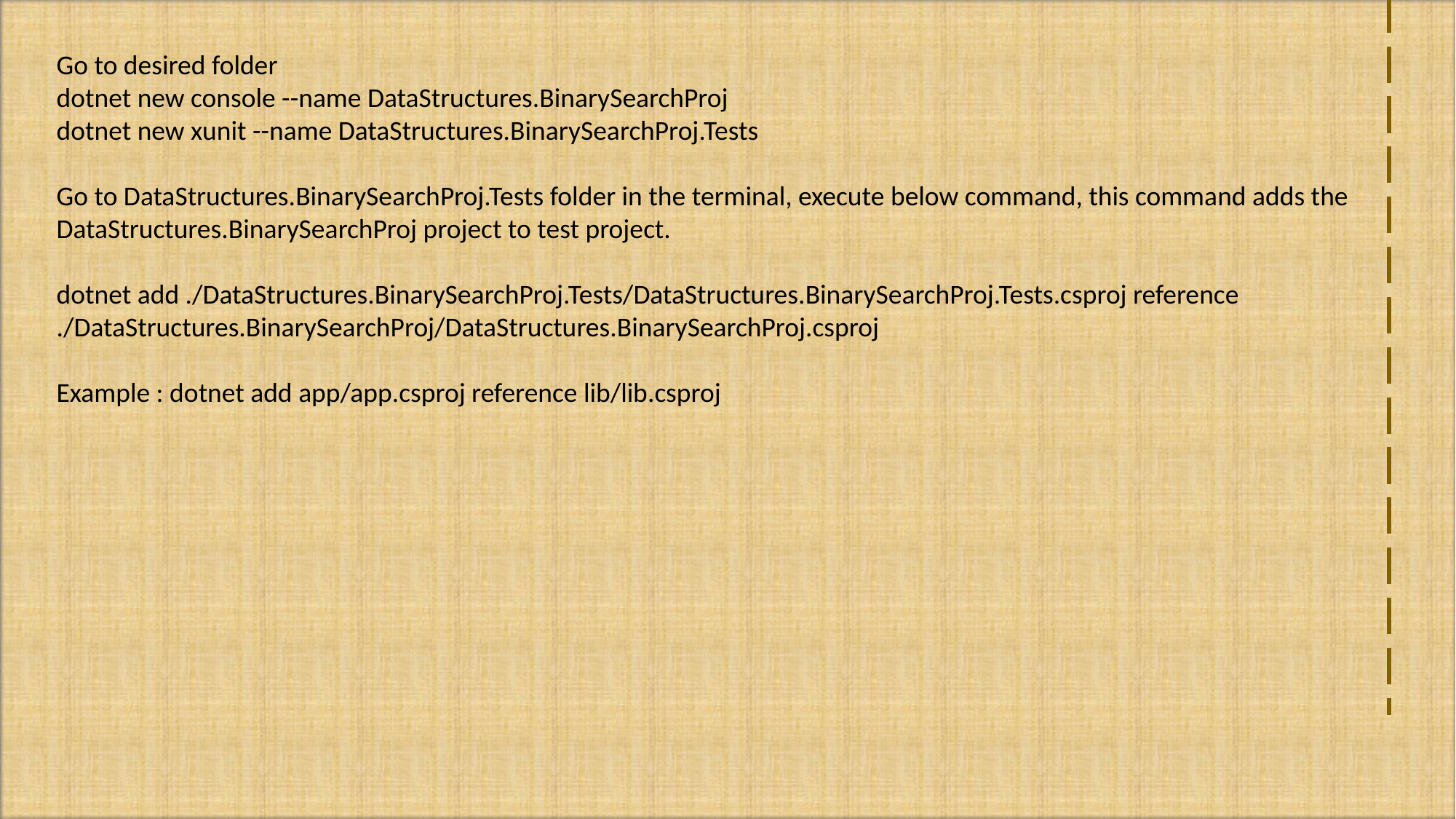

Go to desired folder
dotnet new console --name DataStructures.BinarySearchProj
dotnet new xunit --name DataStructures.BinarySearchProj.Tests

Go to DataStructures.BinarySearchProj.Tests folder in the terminal, execute below command, this command adds the DataStructures.BinarySearchProj project to test project.

dotnet add ./DataStructures.BinarySearchProj.Tests/DataStructures.BinarySearchProj.Tests.csproj reference ./DataStructures.BinarySearchProj/DataStructures.BinarySearchProj.csproj

Example : dotnet add app/app.csproj reference lib/lib.csproj